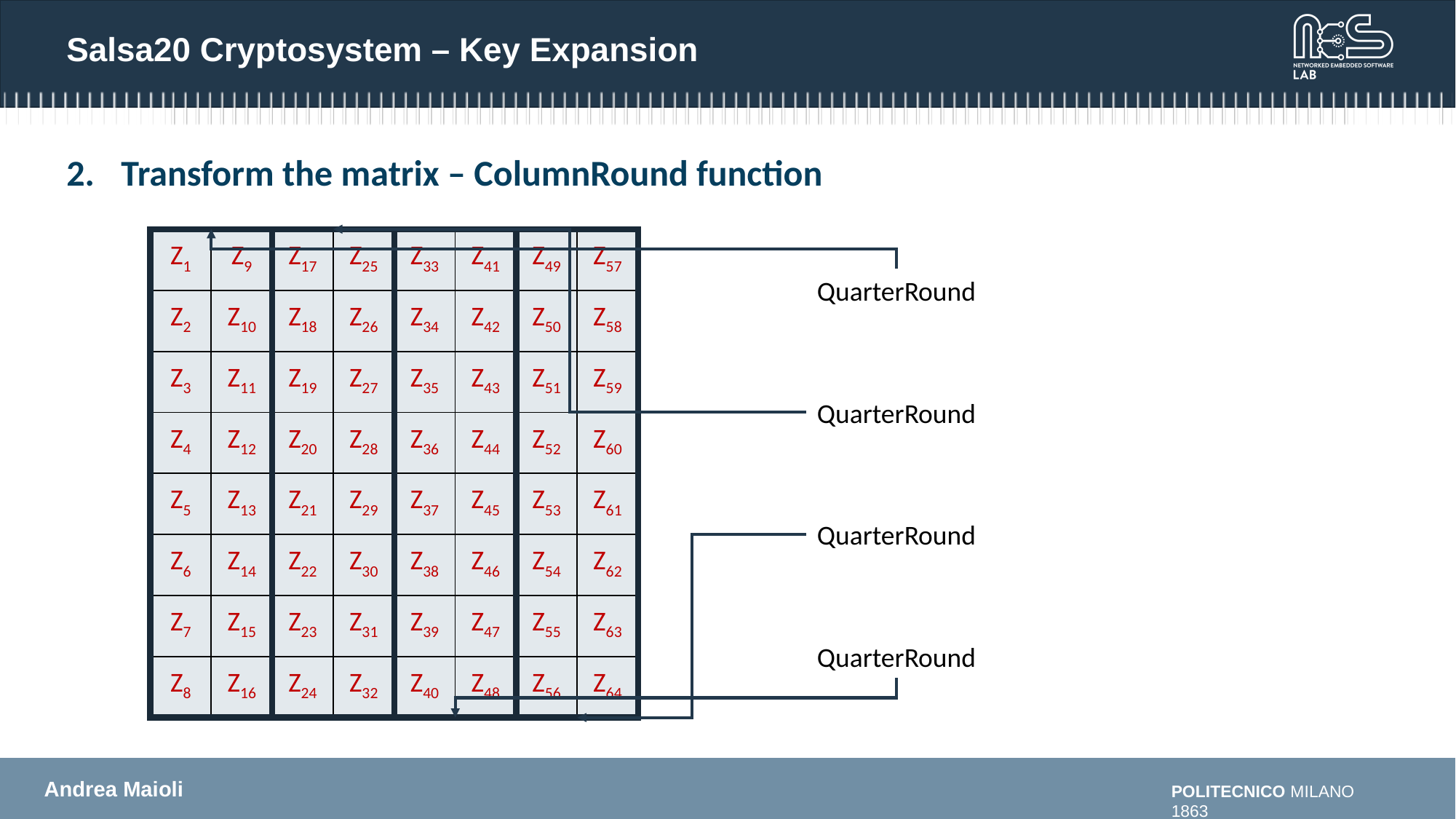

# Salsa20 Cryptosystem – Key Expansion
Transform the matrix – ColumnRound function

| Z1 | Z9 | Z17 | Z25 | Z33 | Z41 | Z49 | Z57 |
| --- | --- | --- | --- | --- | --- | --- | --- |
| Z2 | Z10 | Z18 | Z26 | Z34 | Z42 | Z50 | Z58 |
| Z3 | Z11 | Z19 | Z27 | Z35 | Z43 | Z51 | Z59 |
| Z4 | Z12 | Z20 | Z28 | Z36 | Z44 | Z52 | Z60 |
| Z5 | Z13 | Z21 | Z29 | Z37 | Z45 | Z53 | Z61 |
| Z6 | Z14 | Z22 | Z30 | Z38 | Z46 | Z54 | Z62 |
| Z7 | Z15 | Z23 | Z31 | Z39 | Z47 | Z55 | Z63 |
| Z8 | Z16 | Z24 | Z32 | Z40 | Z48 | Z56 | Z64 |
QuarterRound
QuarterRound
QuarterRound
QuarterRound